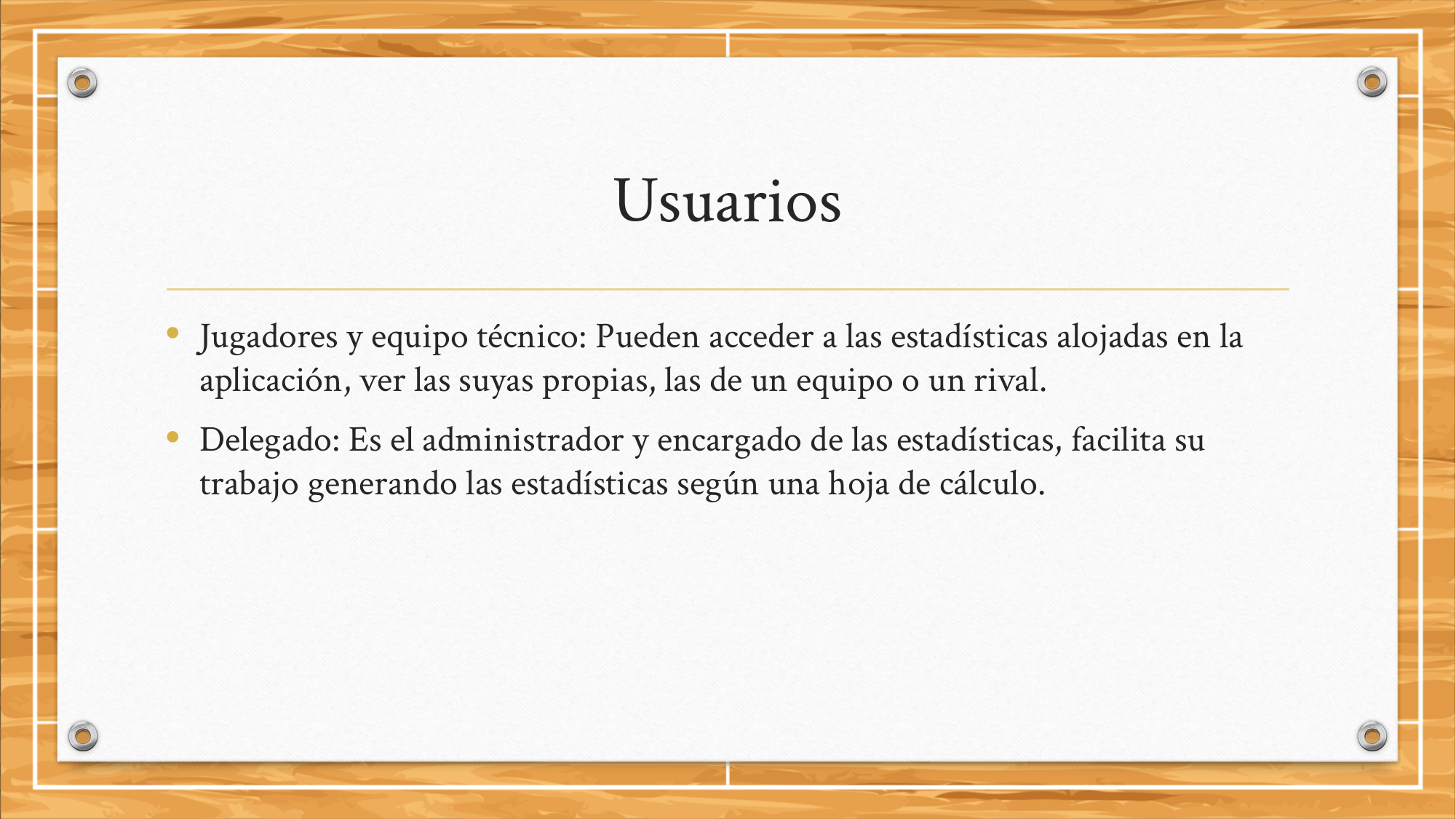

# Usuarios
Jugadores y equipo técnico: Pueden acceder a las estadísticas alojadas en la aplicación, ver las suyas propias, las de un equipo o un rival.
Delegado: Es el administrador y encargado de las estadísticas, facilita su trabajo generando las estadísticas según una hoja de cálculo.